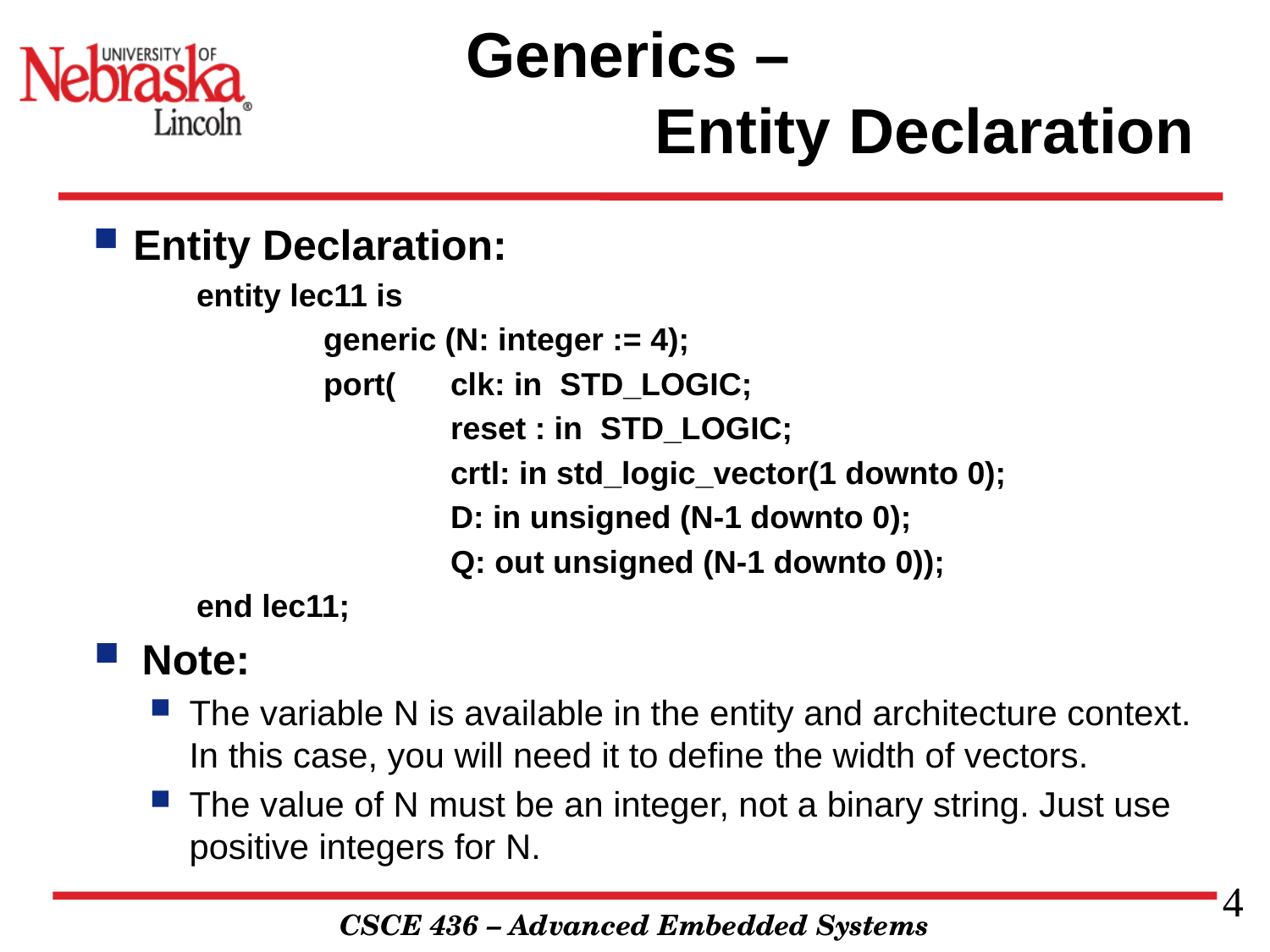

# Generics –                        Entity Declaration
Entity Declaration:
entity lec11 is
	generic (N: integer := 4);
	port(	clk: in  STD_LOGIC;
		reset : in  STD_LOGIC;
		crtl: in std_logic_vector(1 downto 0);
		D: in unsigned (N-1 downto 0);
		Q: out unsigned (N-1 downto 0));
end lec11;
Note:
The variable N is available in the entity and architecture context. In this case, you will need it to define the width of vectors.
The value of N must be an integer, not a binary string. Just use positive integers for N.

4